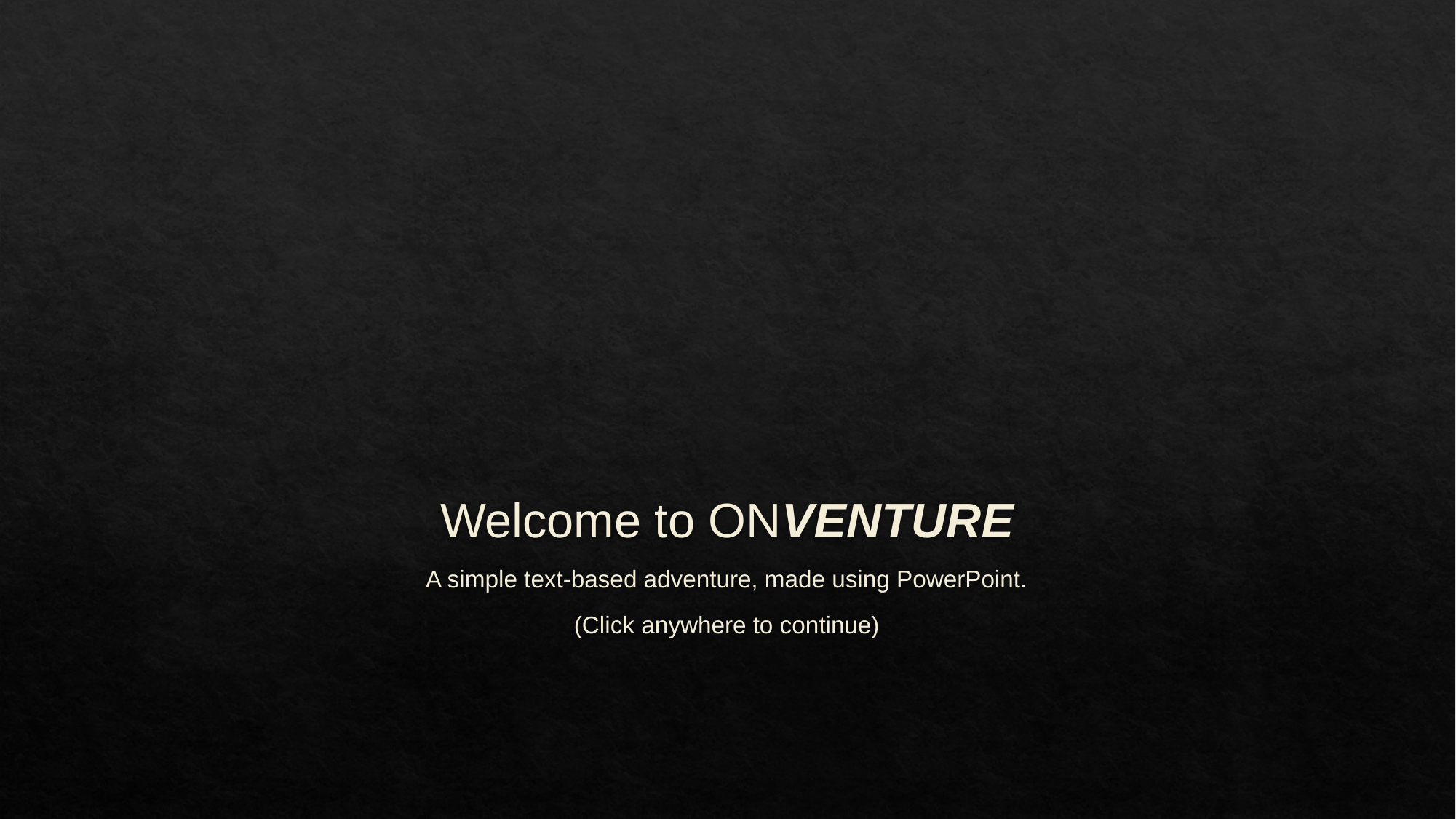

# Welcome to ONVENTURE
A simple text-based adventure, made using PowerPoint.
(Click anywhere to continue)